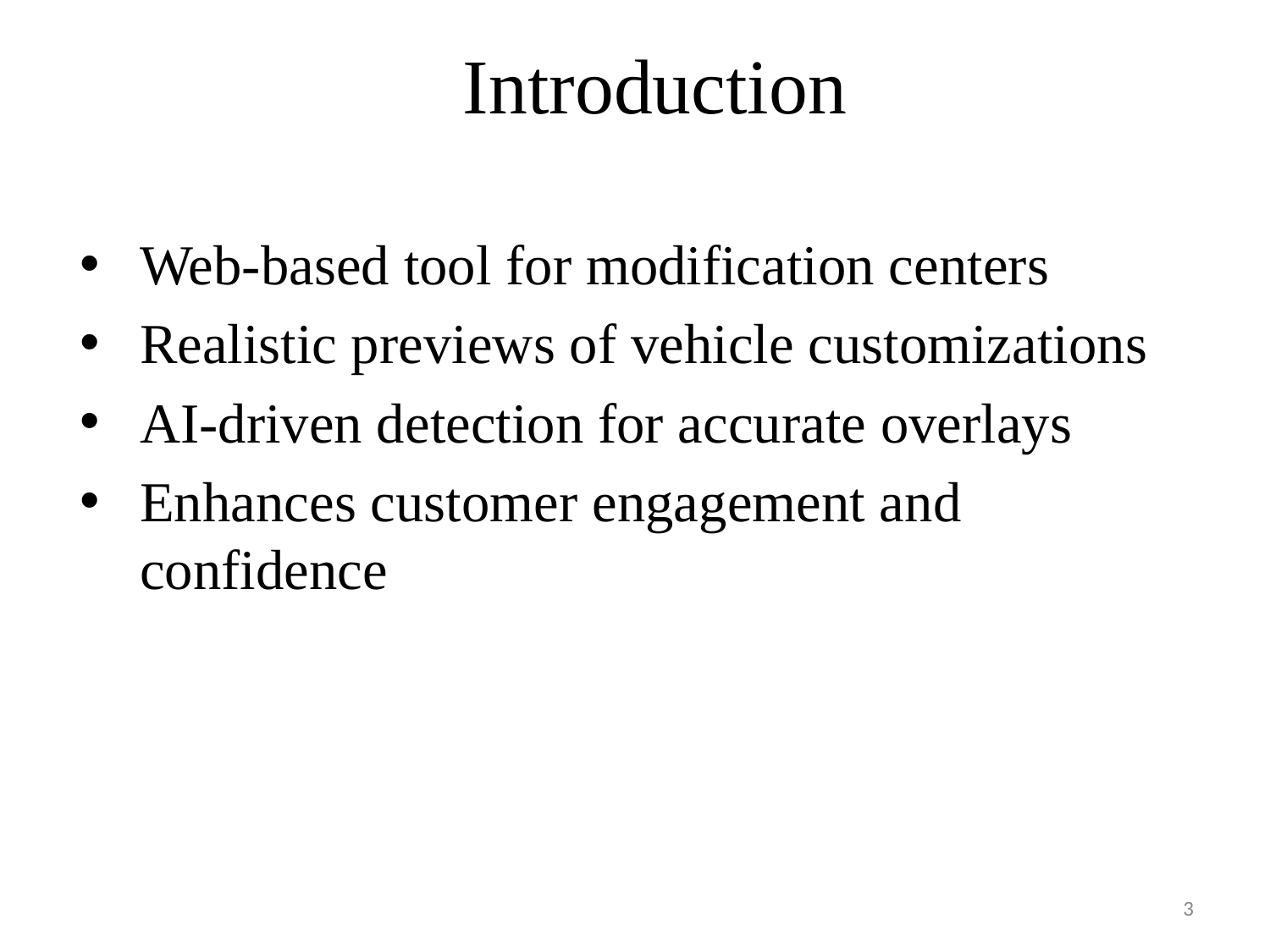

# Introduction
Web-based tool for modification centers
Realistic previews of vehicle customizations
AI-driven detection for accurate overlays
Enhances customer engagement and confidence

3